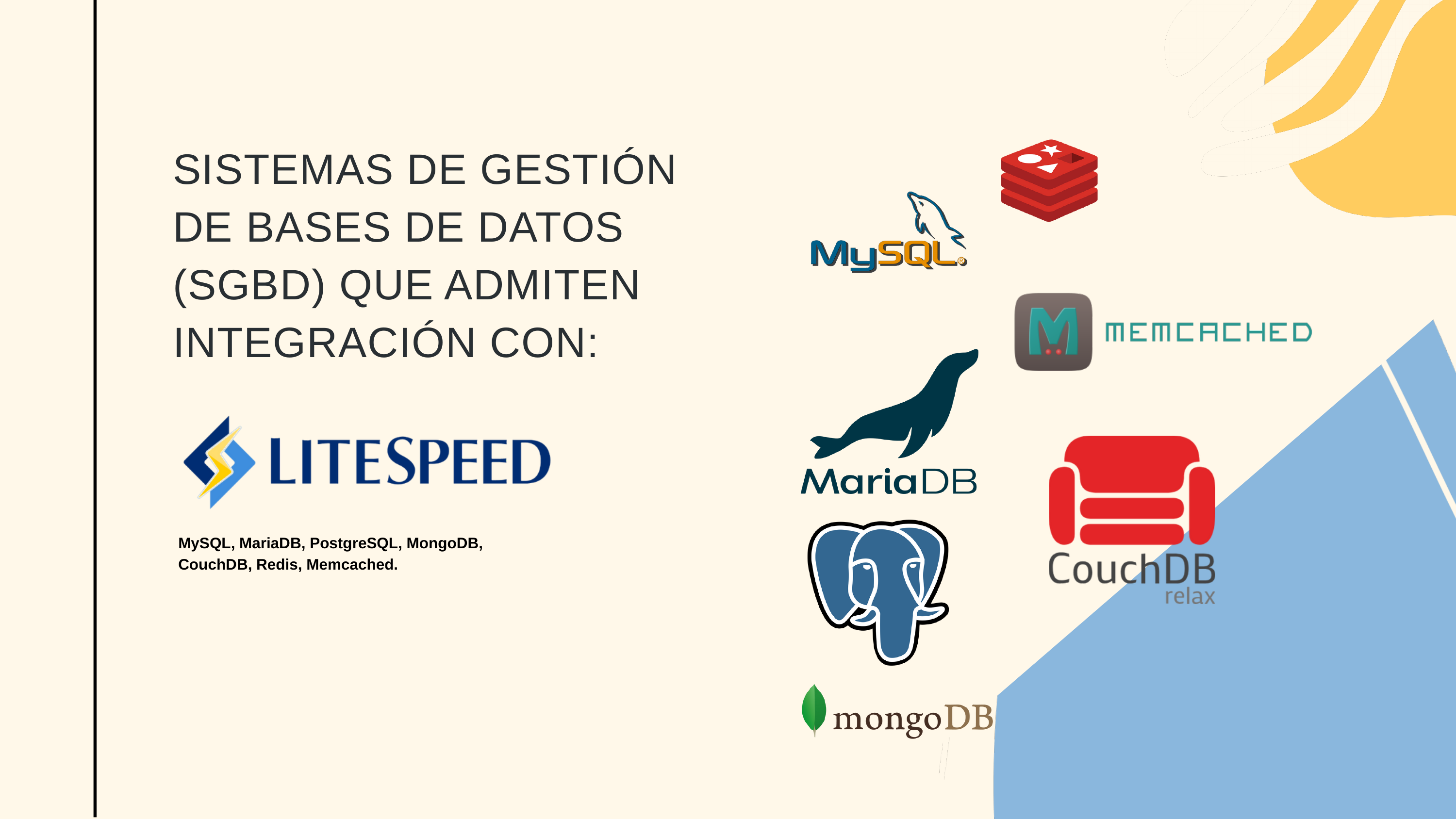

SISTEMAS DE GESTIÓN DE BASES DE DATOS (SGBD) QUE ADMITEN INTEGRACIÓN CON:

MySQL, MariaDB, PostgreSQL, MongoDB, CouchDB, Redis, Memcached.